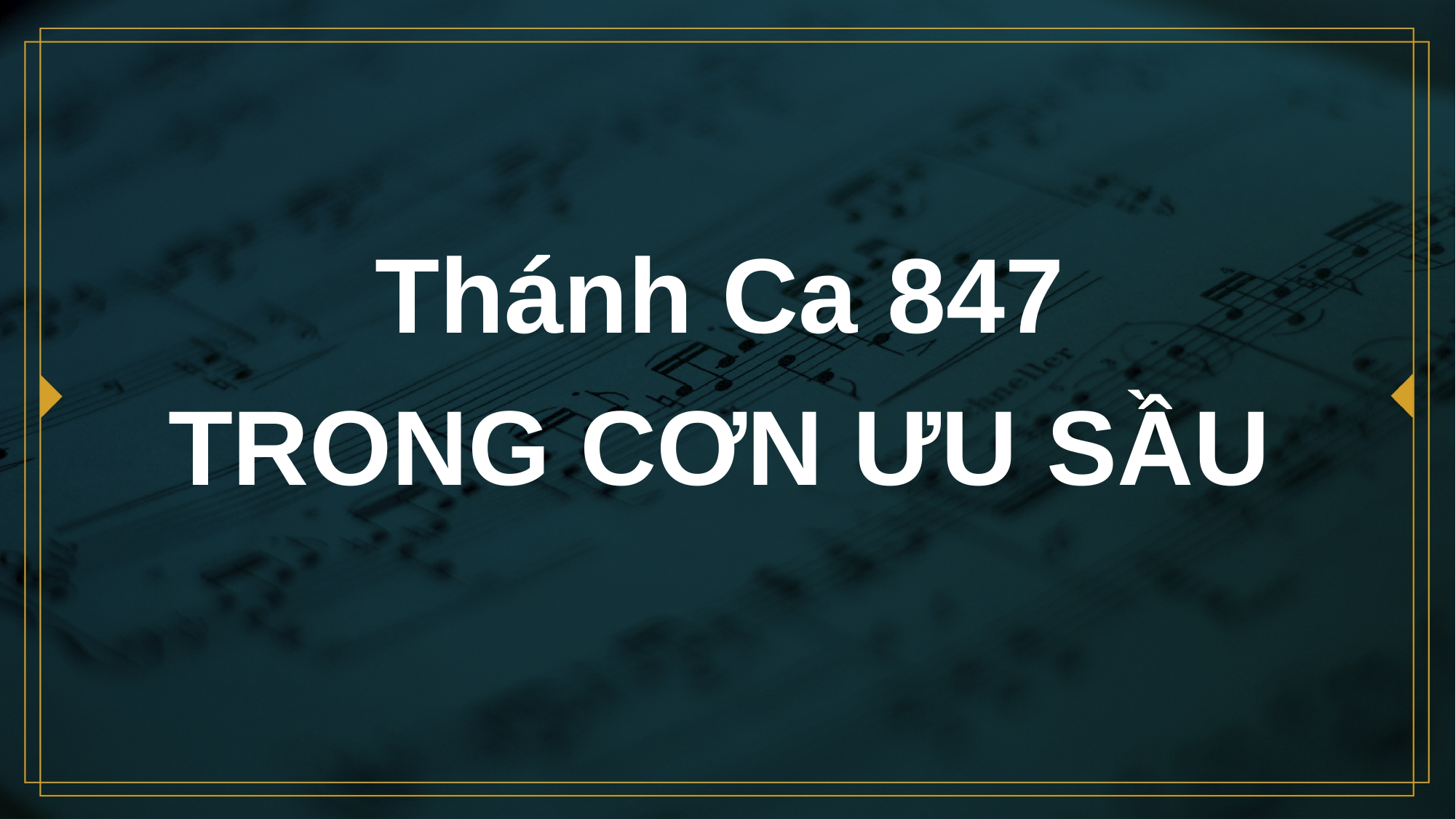

# Thánh Ca 847 TRONG CƠN ƯU SẦU